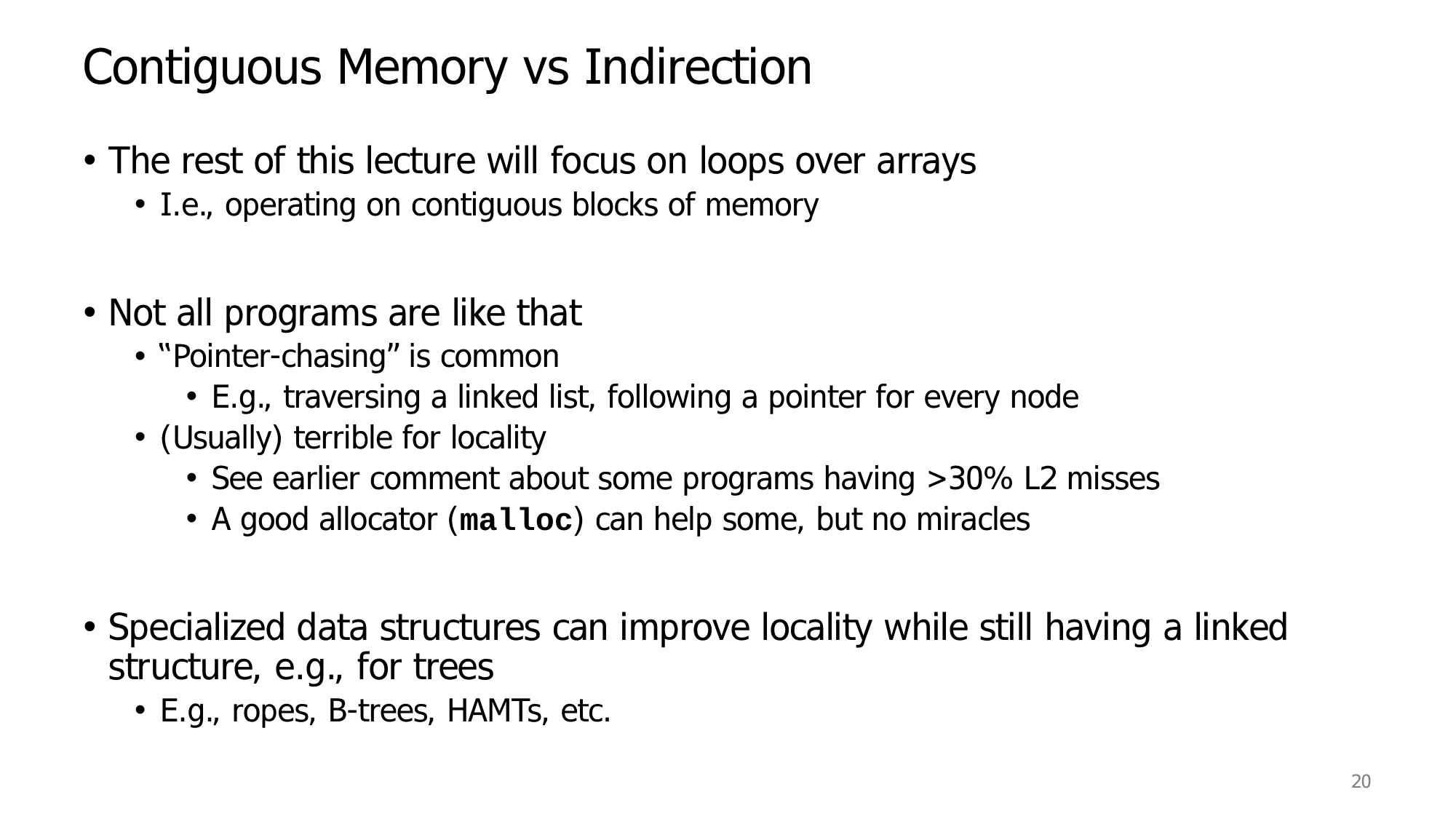

# Contiguous Memory vs Indirection
The rest of this lecture will focus on loops over arrays
I.e., operating on contiguous blocks of memory

Not all programs are like that
“Pointer-chasing” is common
E.g., traversing a linked list, following a pointer for every node
(Usually) terrible for locality
See earlier comment about some programs having >30% L2 misses
A good allocator (malloc) can help some, but no miracles

Specialized data structures can improve locality while still having a linked structure, e.g., for trees
E.g., ropes, B-trees, HAMTs, etc.
20